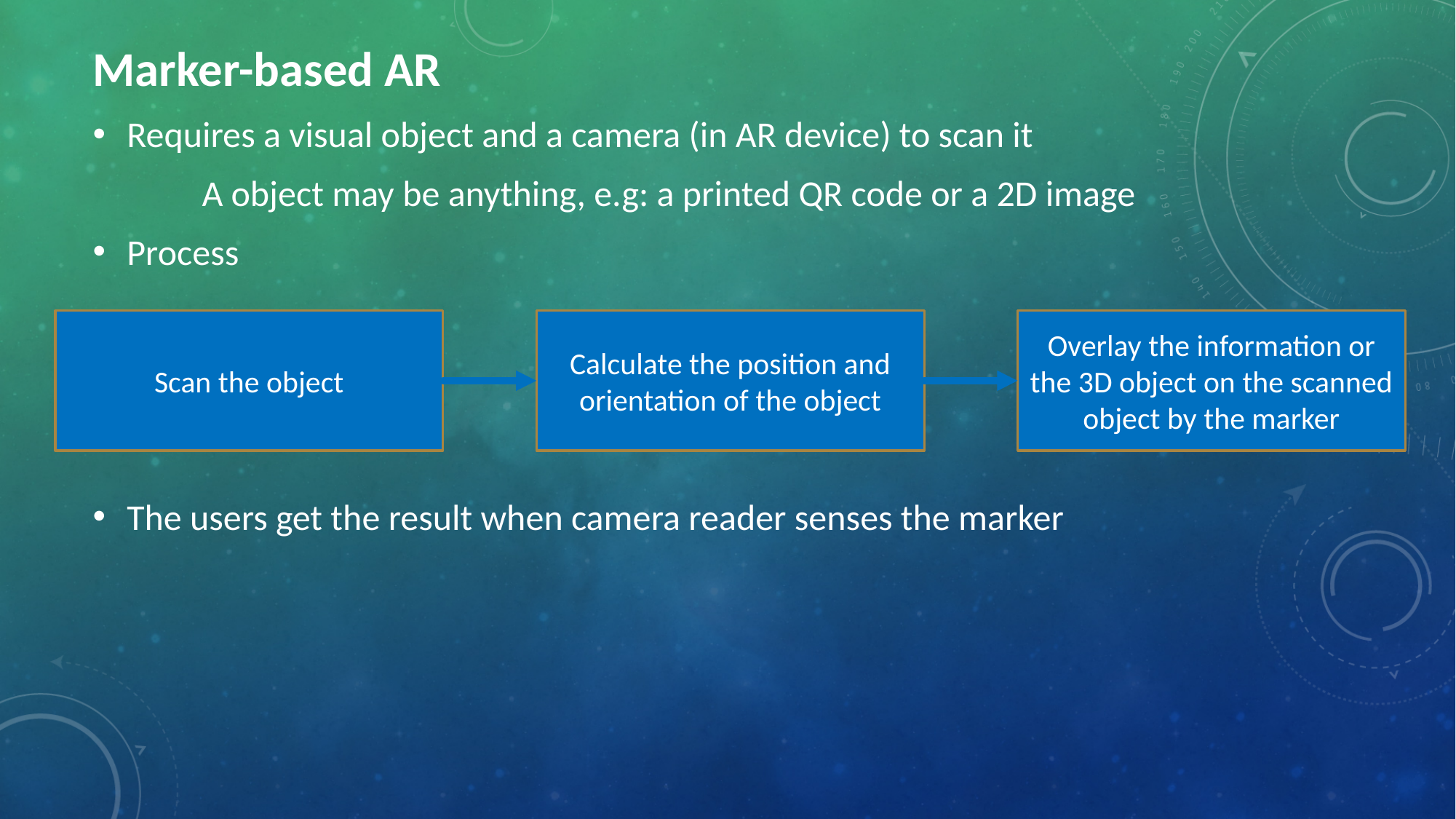

Marker-based AR
Requires a visual object and a camera (in AR device) to scan it
	A object may be anything, e.g: a printed QR code or a 2D image
Process

The users get the result when camera reader senses the marker
Scan the object
Calculate the position and orientation of the object
Overlay the information or the 3D object on the scanned object by the marker